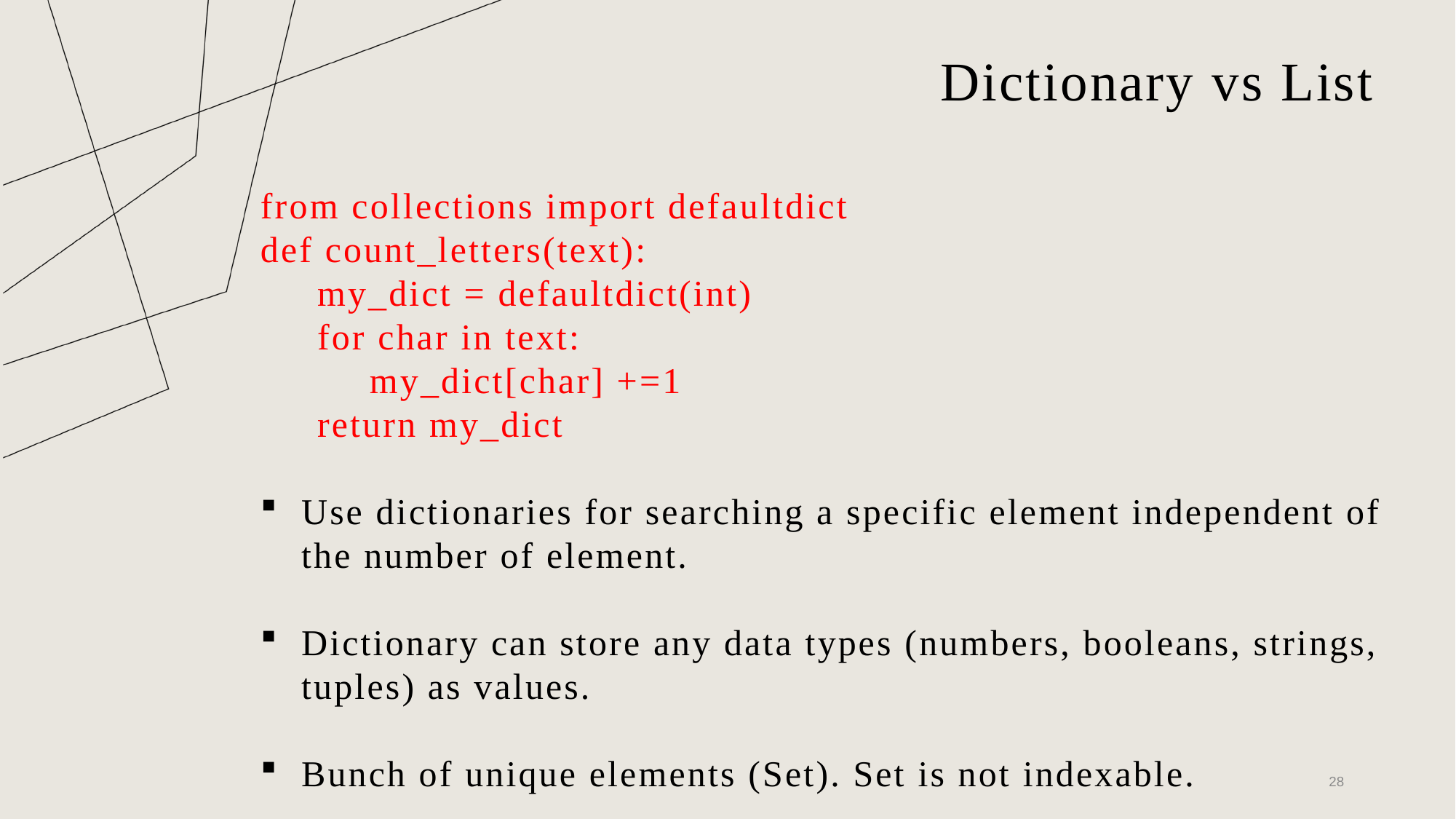

# Dictionary vs List
from collections import defaultdict
def count_letters(text):
     my_dict = defaultdict(int)
     for char in text:
	my_dict[char] +=1
     return my_dict

Use dictionaries for searching a specific element independent of the number of element.

Dictionary can store any data types (numbers, booleans, strings, tuples) as values.

Bunch of unique elements (Set). Set is not indexable.
28